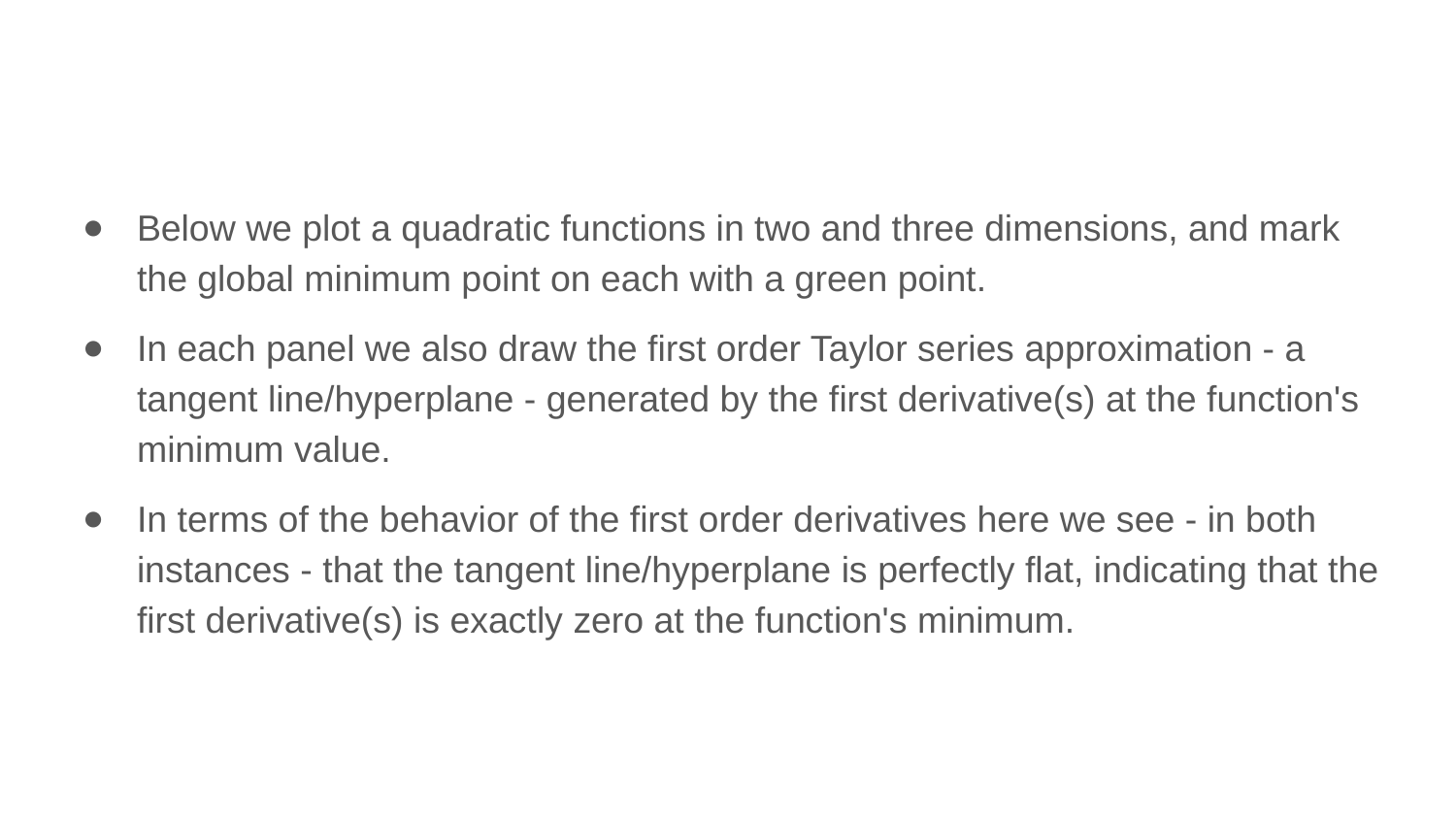

Below we plot a quadratic functions in two and three dimensions, and mark the global minimum point on each with a green point.
In each panel we also draw the first order Taylor series approximation - a tangent line/hyperplane - generated by the first derivative(s) at the function's minimum value.
In terms of the behavior of the first order derivatives here we see - in both instances - that the tangent line/hyperplane is perfectly flat, indicating that the first derivative(s) is exactly zero at the function's minimum.